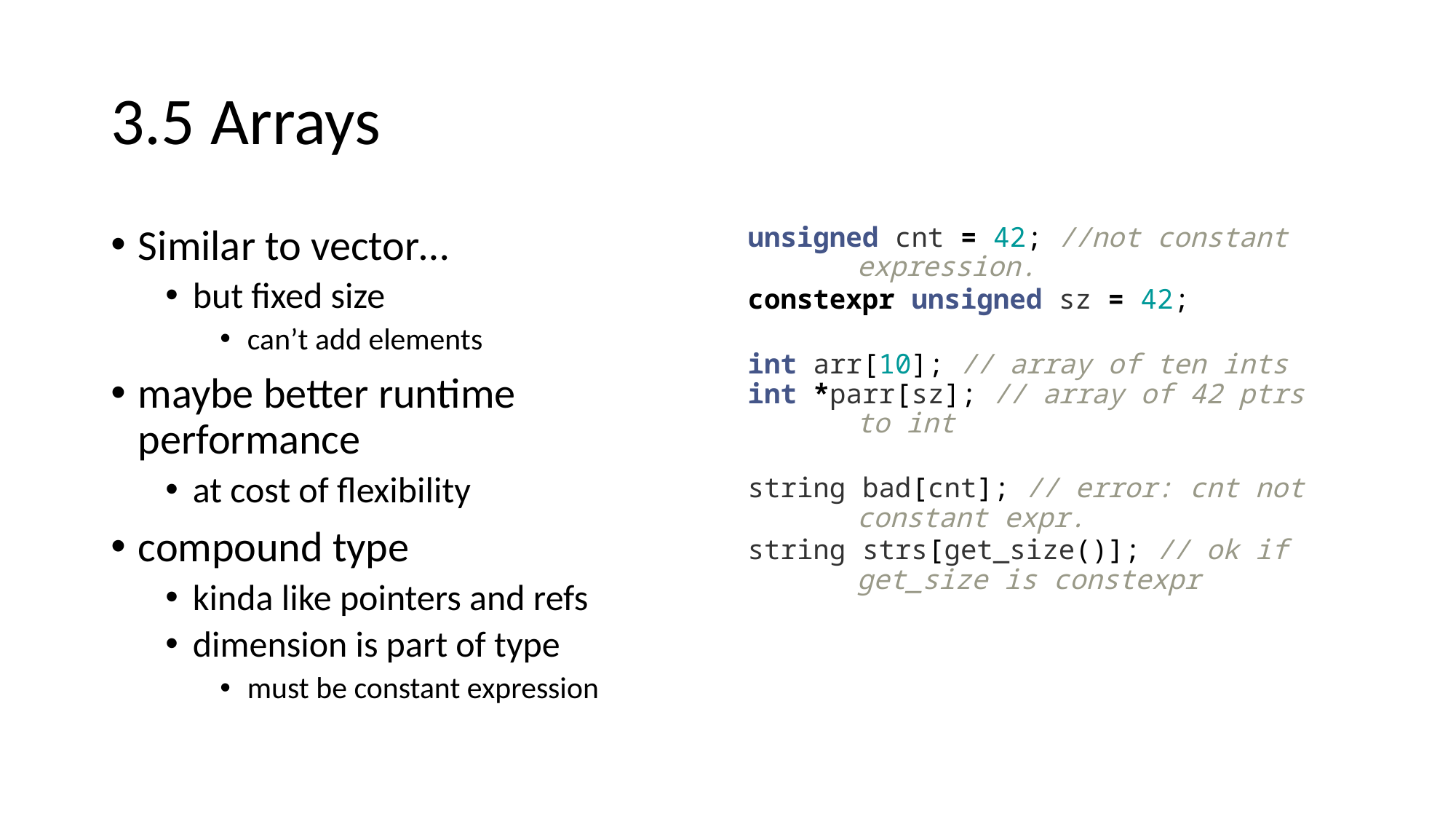

# 3.5 Arrays
Similar to vector…
but fixed size
can’t add elements
maybe better runtime performance
at cost of flexibility
compound type
kinda like pointers and refs
dimension is part of type
must be constant expression
unsigned cnt = 42; //not constant 	expression.
constexpr unsigned sz = 42;

int arr[10]; // array of ten ints int *parr[sz]; // array of 42 ptrs 	to int

string bad[cnt]; // error: cnt not 	constant expr.
string strs[get_size()]; // ok if 	get_size is constexpr